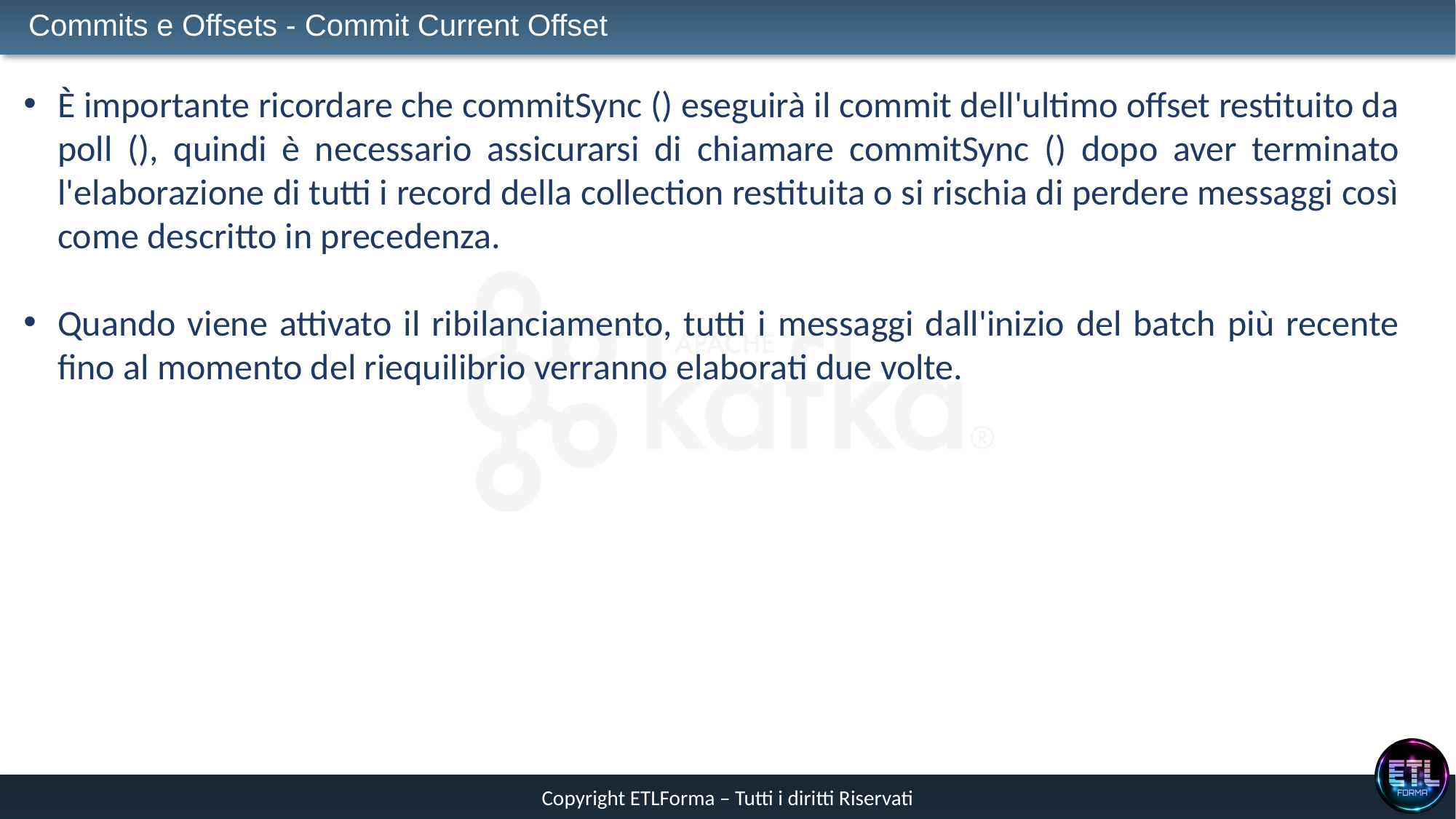

# Commits e Offsets - Commit Current Offset
È importante ricordare che commitSync () eseguirà il commit dell'ultimo offset restituito da poll (), quindi è necessario assicurarsi di chiamare commitSync () dopo aver terminato l'elaborazione di tutti i record della collection restituita o si rischia di perdere messaggi così come descritto in precedenza.

Quando viene attivato il ribilanciamento, tutti i messaggi dall'inizio del batch più recente fino al momento del riequilibrio verranno elaborati due volte.